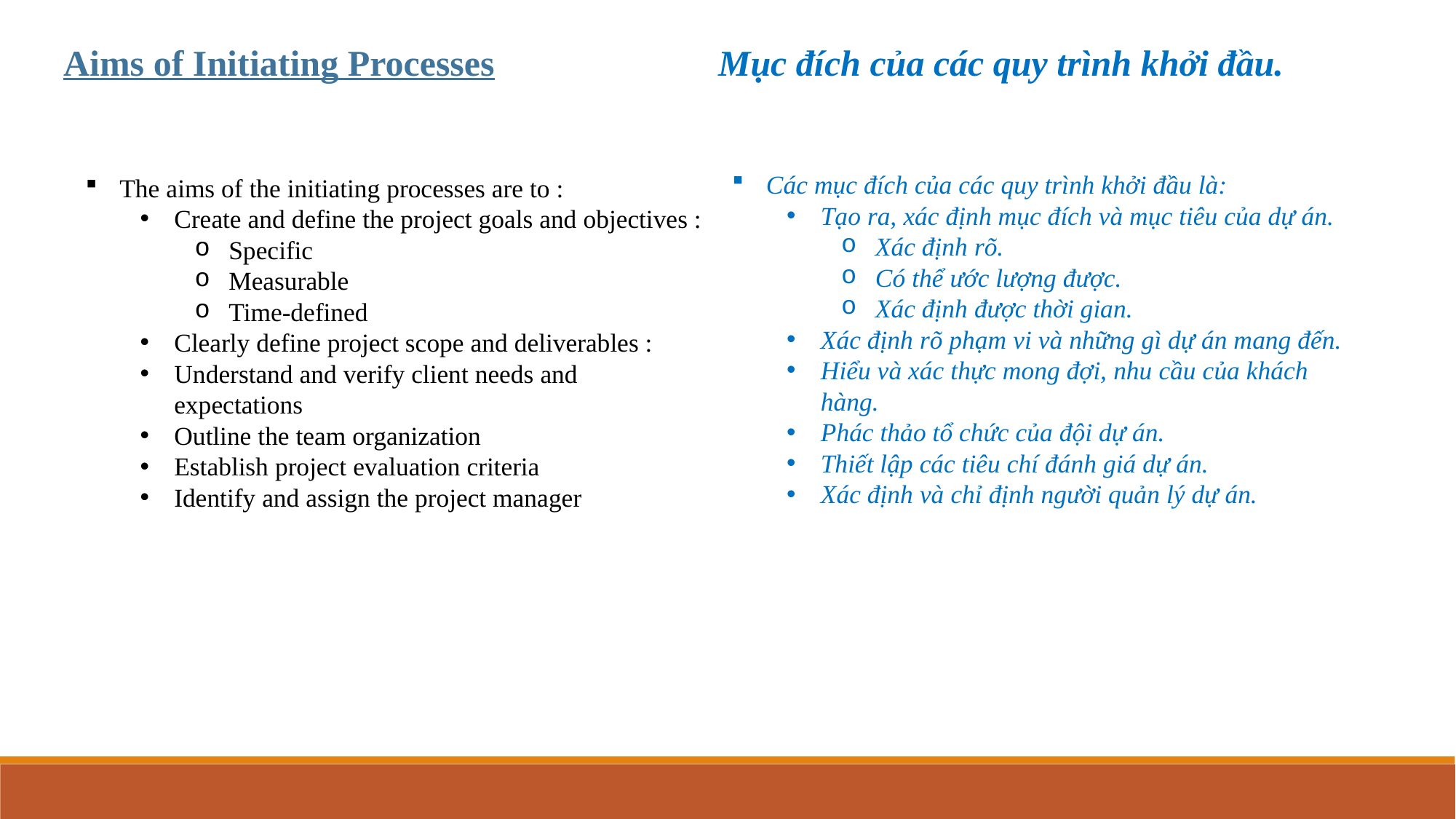

Aims of Initiating Processes			Mục đích của các quy trình khởi đầu.

The aims of the initiating processes are to :
Create and define the project goals and objectives :
Specific
Measurable
Time-defined
Clearly define project scope and deliverables :
Understand and verify client needs and expectations
Outline the team organization
Establish project evaluation criteria
Identify and assign the project manager

Các mục đích của các quy trình khởi đầu là:
Tạo ra, xác định mục đích và mục tiêu của dự án.
Xác định rõ.
Có thể ước lượng được.
Xác định được thời gian.
Xác định rõ phạm vi và những gì dự án mang đến.
Hiểu và xác thực mong đợi, nhu cầu của khách hàng.
Phác thảo tổ chức của đội dự án.
Thiết lập các tiêu chí đánh giá dự án.
Xác định và chỉ định người quản lý dự án.

Planning Processes
Initialing Processes

Closing Processes
Executing Processes